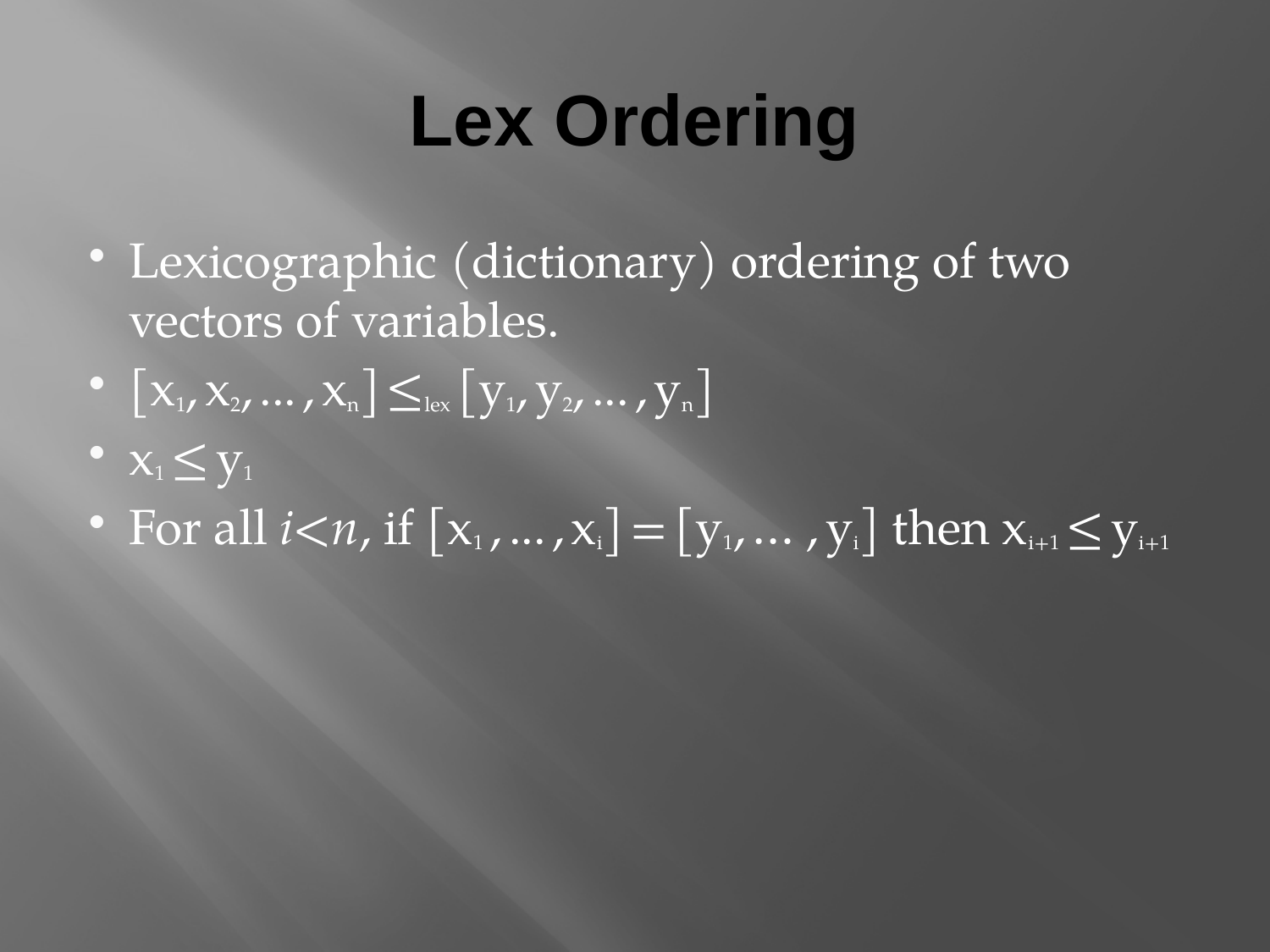

# Lex Ordering
Lexicographic (dictionary) ordering of two vectors of variables.
[x1, x2, ... , xn] ≤lex [y1, y2, ... , yn]
x1 ≤ y1
For all i<n, if [x1 , ... , xi] = [y1, … , yi] then xi+1 ≤ yi+1